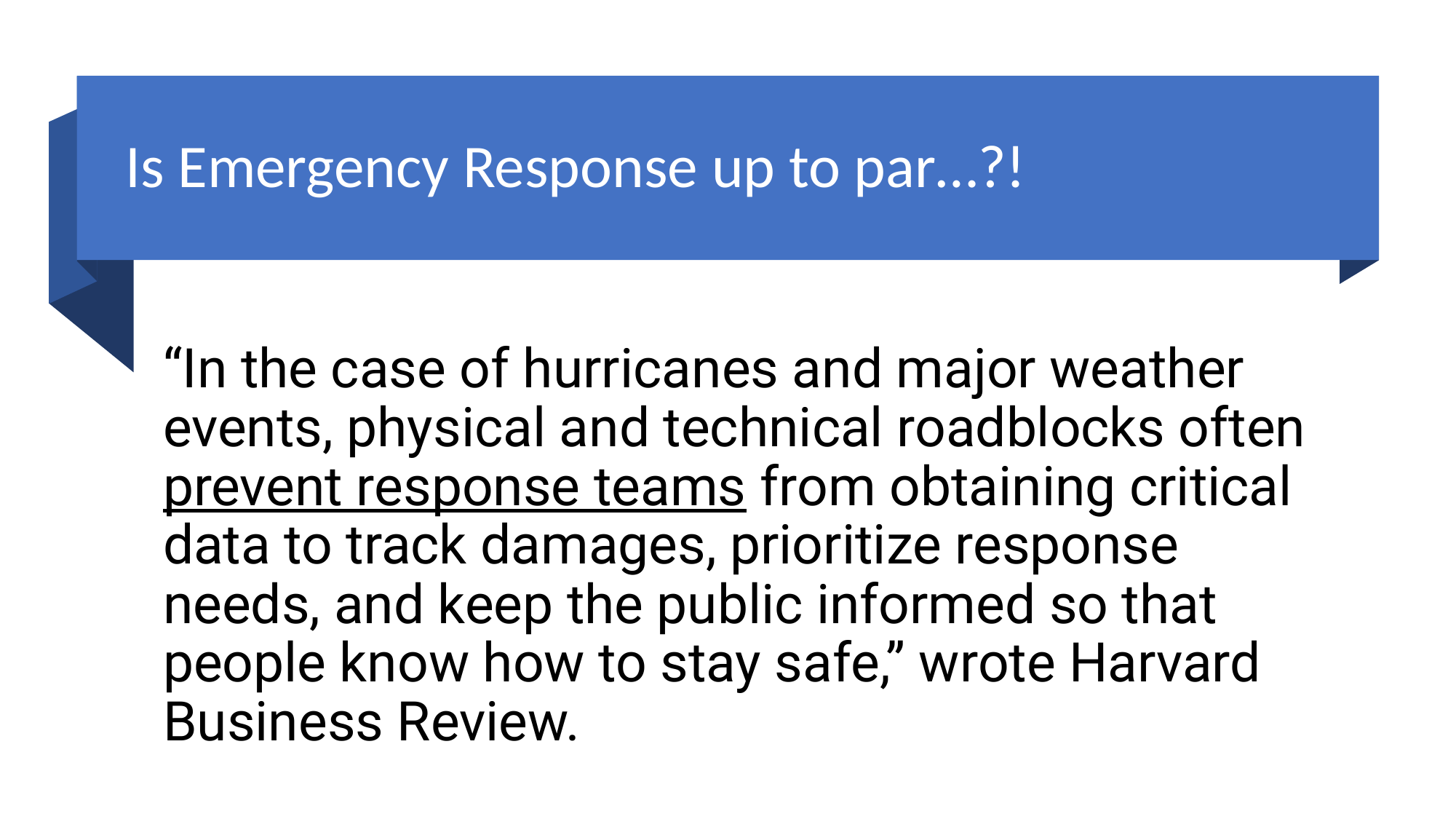

# Is Emergency Response up to par…?!

“In the case of hurricanes and major weather events, physical and technical roadblocks often prevent response teams from obtaining critical data to track damages, prioritize response needs, and keep the public informed so that people know how to stay safe,” wrote Harvard Business Review.